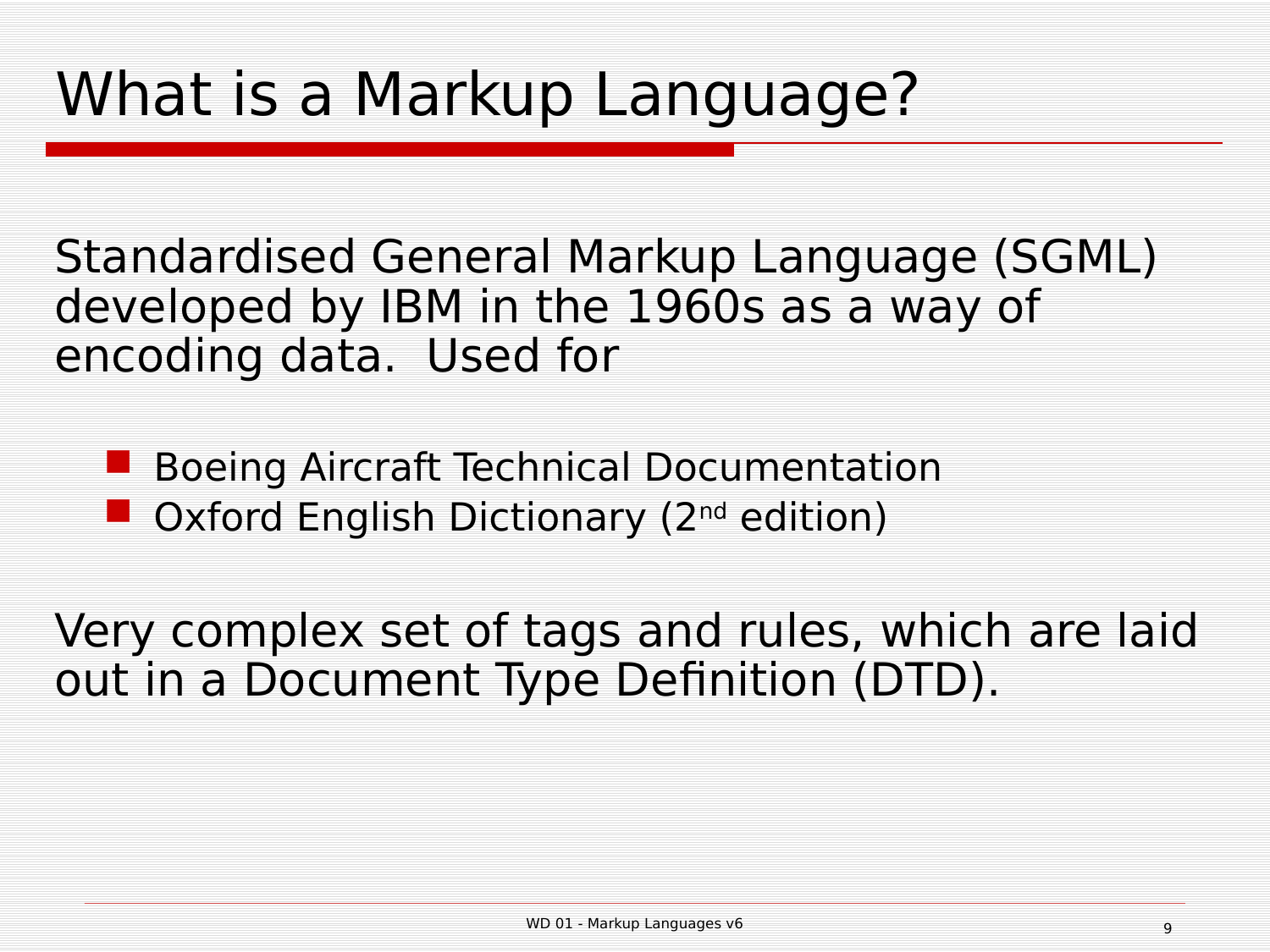

# What is a Markup Language?

Standardised General Markup Language (SGML) developed by IBM in the 1960s as a way of encoding data.  Used for

Boeing Aircraft Technical Documentation
Oxford English Dictionary (2nd edition)

Very complex set of tags and rules, which are laid out in a Document Type Definition (DTD).
WD 01 - Markup Languages v6
9